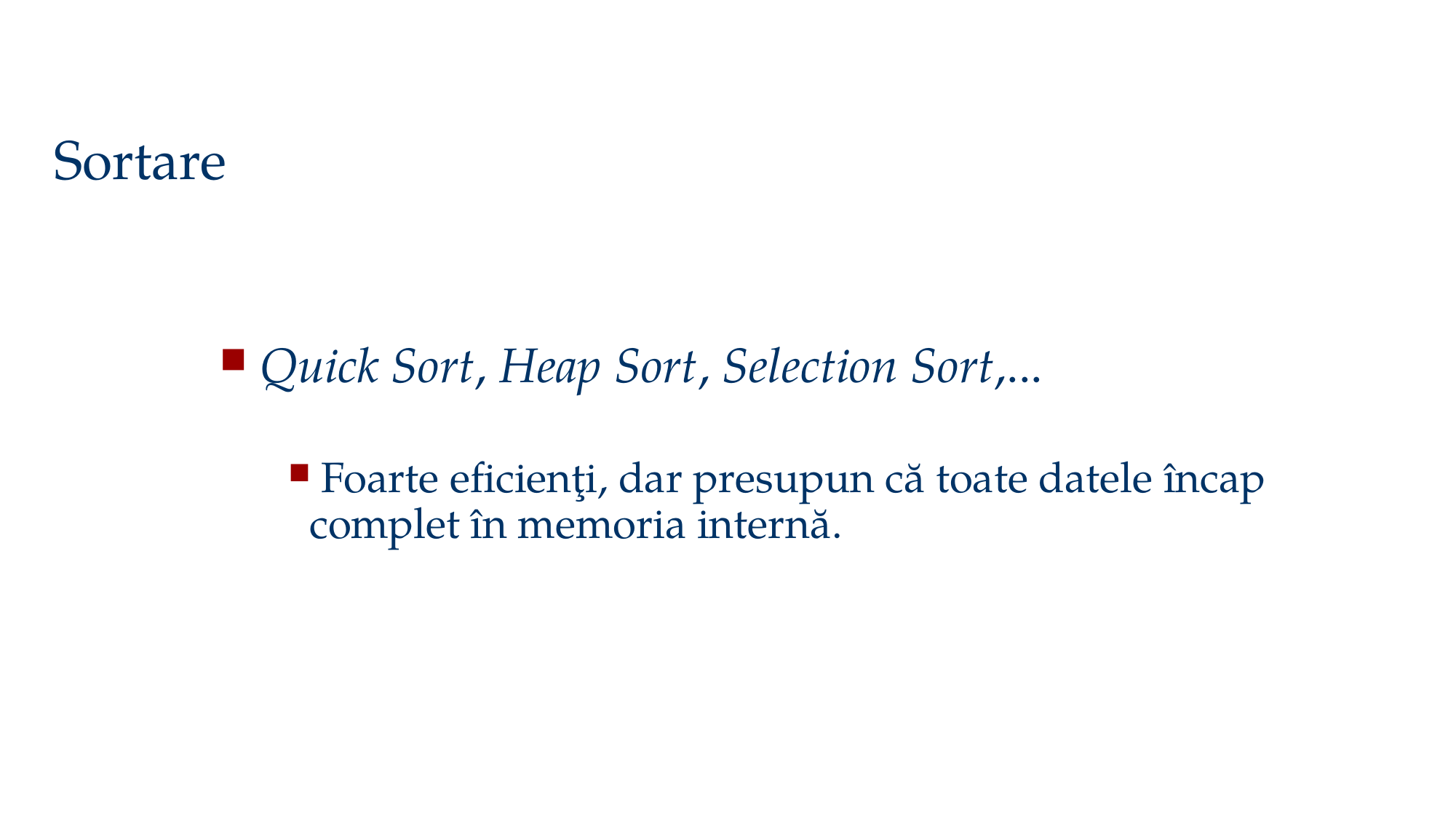

Sortare

 Quick Sort, Heap Sort, Selection Sort,...

 Foarte eficienţi, dar presupun că toate datele încap complet în memoria internă.